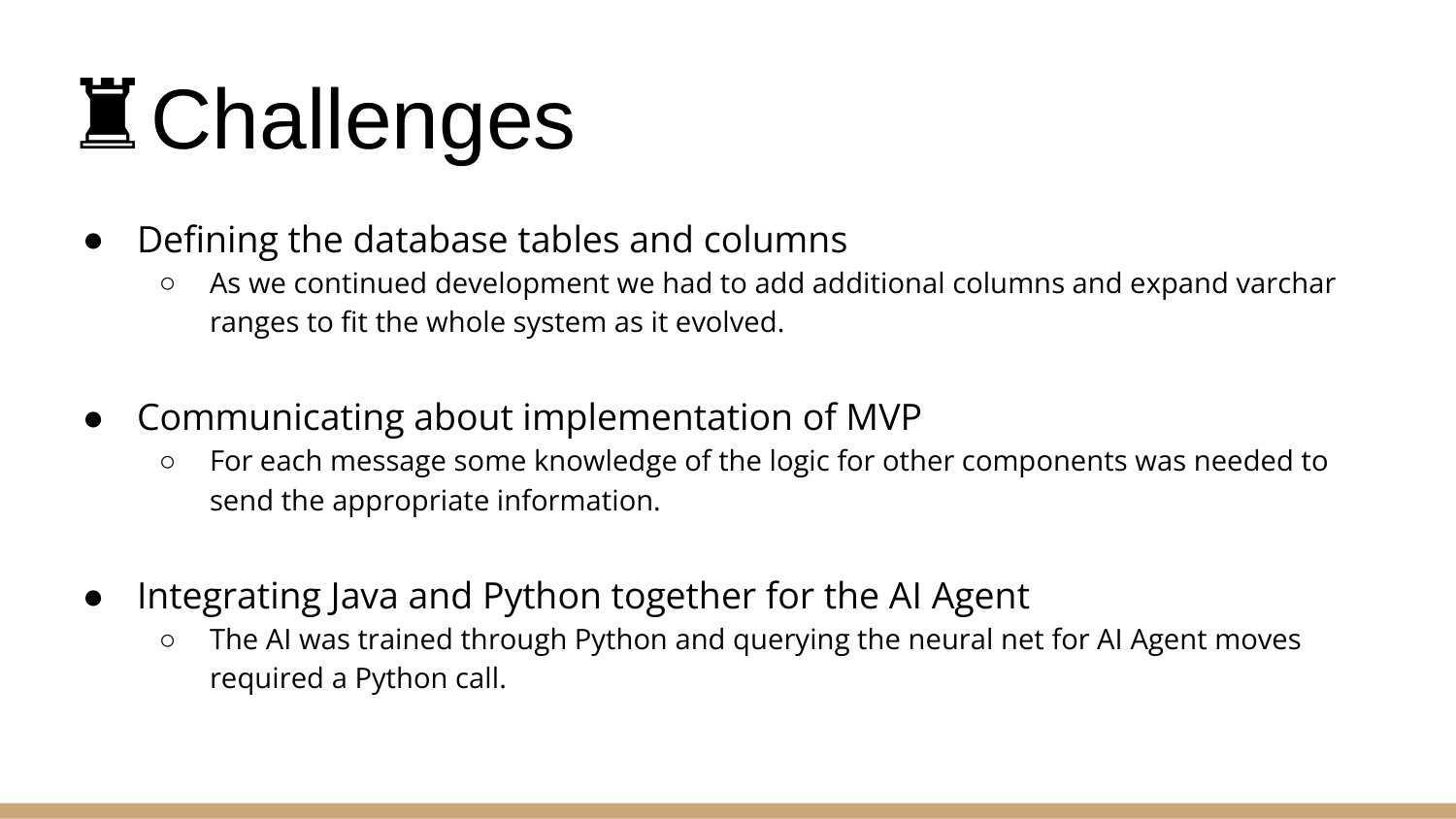

# ♜Challenges
Defining the database tables and columns
As we continued development we had to add additional columns and expand varchar ranges to fit the whole system as it evolved.

Communicating about implementation of MVP
For each message some knowledge of the logic for other components was needed to send the appropriate information.

Integrating Java and Python together for the AI Agent
The AI was trained through Python and querying the neural net for AI Agent moves required a Python call.